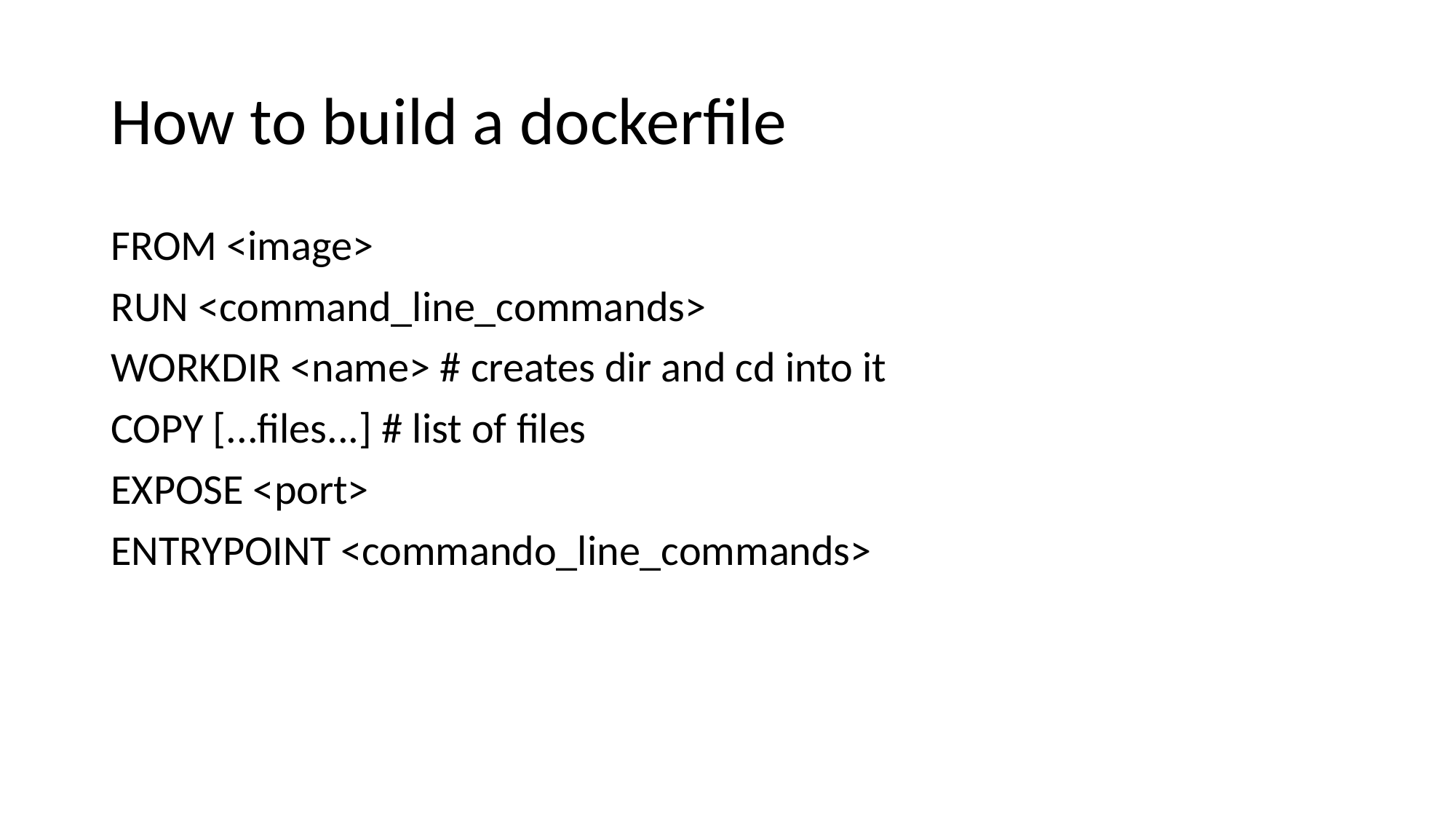

# How to build a dockerfile
FROM <image>
RUN <command_line_commands>
WORKDIR <name> # creates dir and cd into it
COPY [...files...] # list of files
EXPOSE <port>
ENTRYPOINT <commando_line_commands>